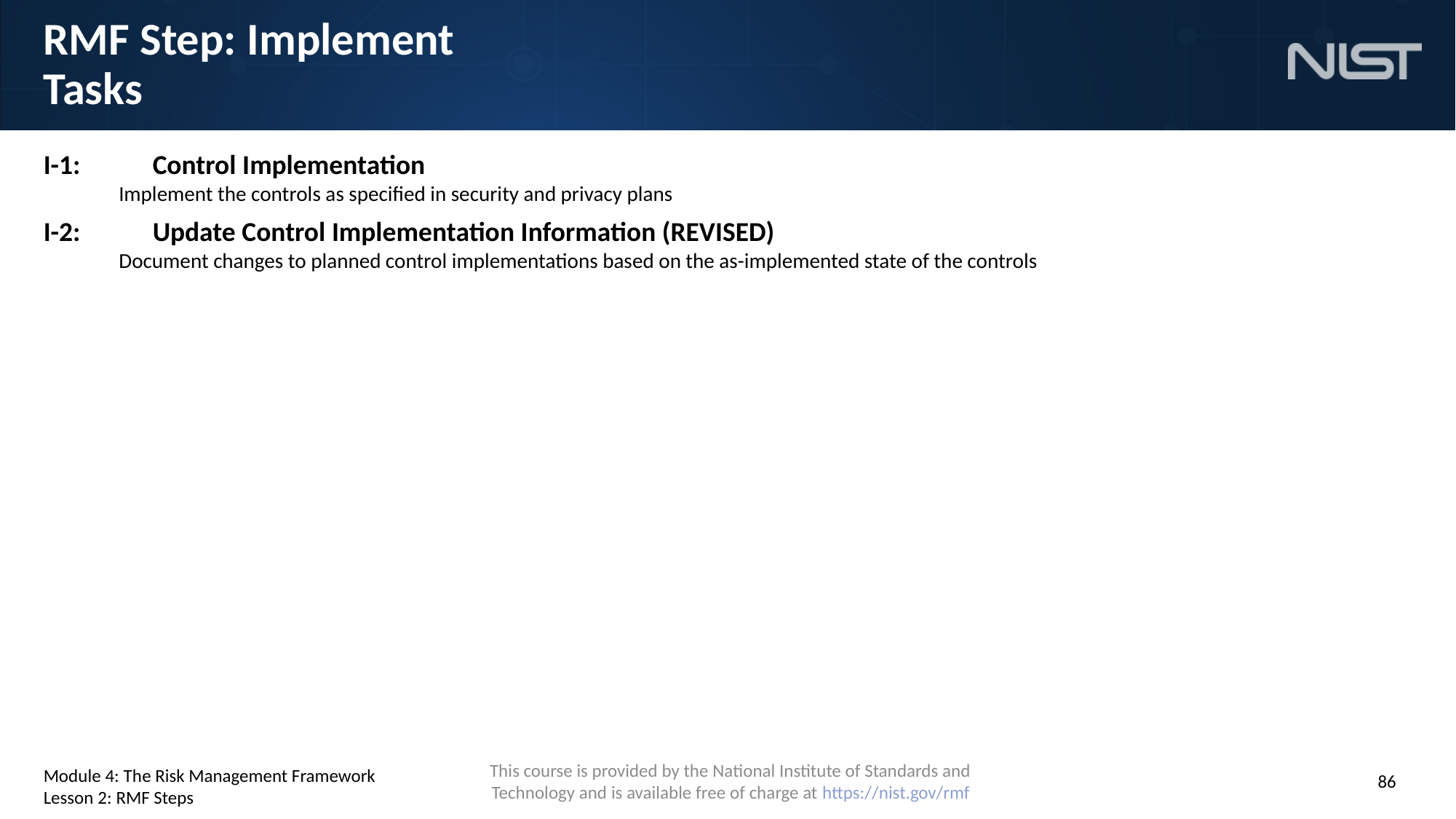

# RMF Step: Implement Tasks
I-1:	Control Implementation
Implement the controls as specified in security and privacy plans
I-2:	Update Control Implementation Information​ (REVISED)
Document changes to planned control implementations based on the as-implemented state of the controls​
Module 4: The Risk Management Framework
Lesson 2: RMF Steps
86